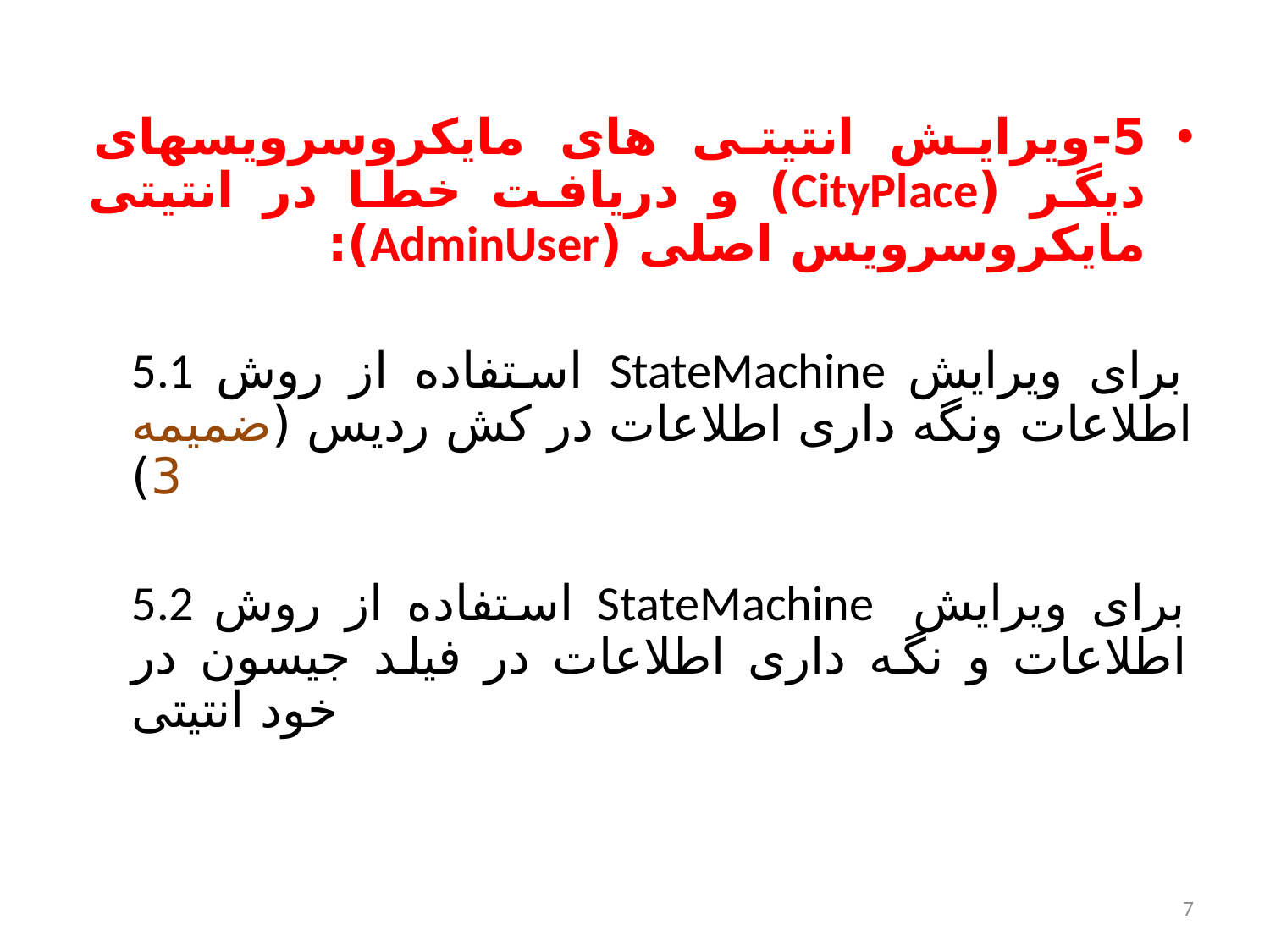

5-ویرایش انتیتی های مایکروسرویسهای دیگر (CityPlace) و دریافت خطا در انتیتی مایکروسرویس اصلی (AdminUser):

5.1 استفاده از روش StateMachine برای ویرایش اطلاعات ونگه داری اطلاعات در کش ردیس (ضمیمه 3)

5.2 استفاده از روش StateMachine  برای ویرایش اطلاعات و نگه داری اطلاعات در فیلد جیسون در خود انتیتی
7